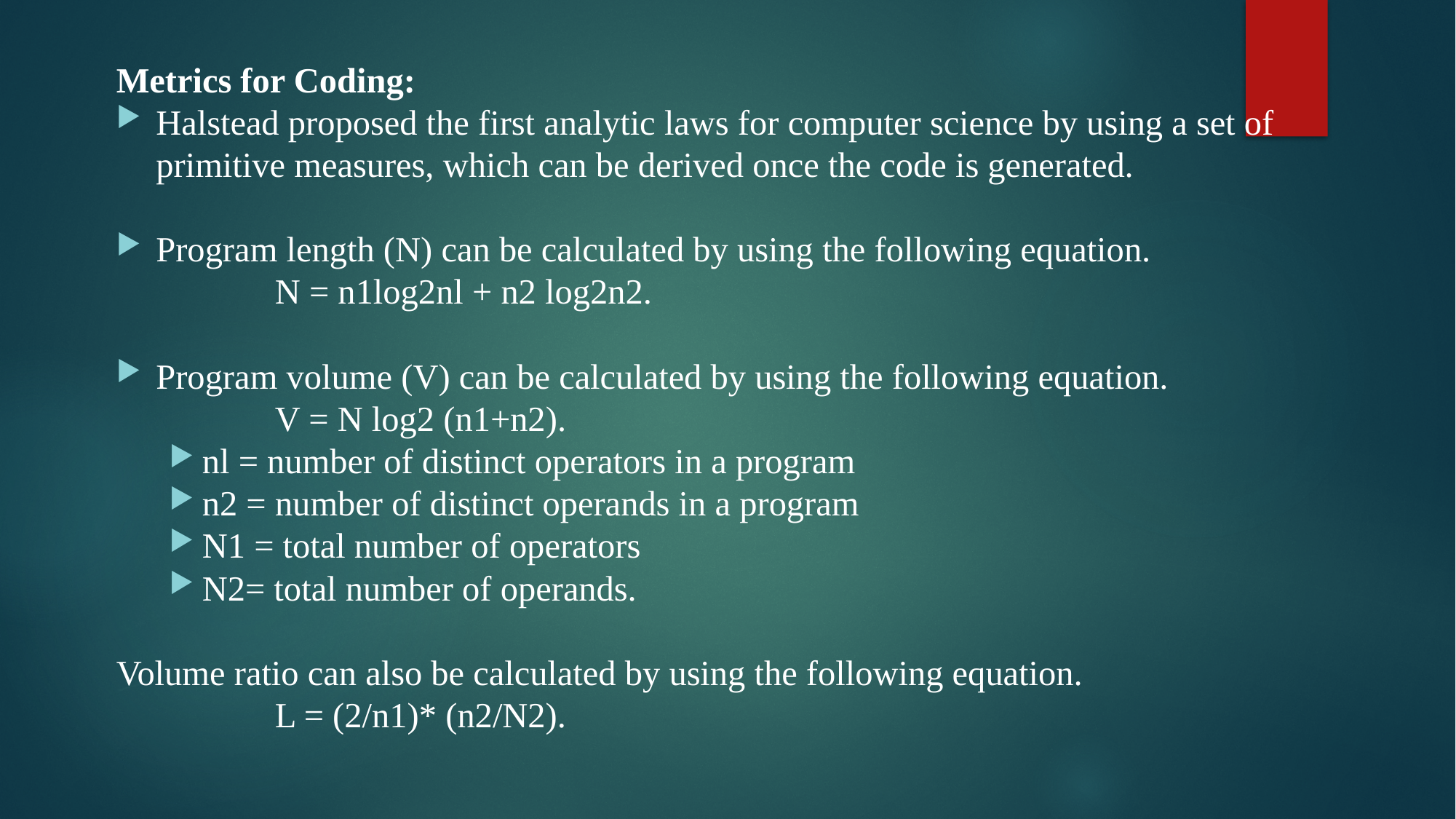

Metrics for Coding:
Halstead proposed the first analytic laws for computer science by using a set of primitive measures, which can be derived once the code is generated.

Program length (N) can be calculated by using the following equation.
N = n1log2nl + n2 log2n2.

Program volume (V) can be calculated by using the following equation.
V = N log2 (n1+n2).
nl = number of distinct operators in a program
n2 = number of distinct operands in a program
N1 = total number of operators
N2= total number of operands.

Volume ratio can also be calculated by using the following equation.
L = (2/n1)* (n2/N2).